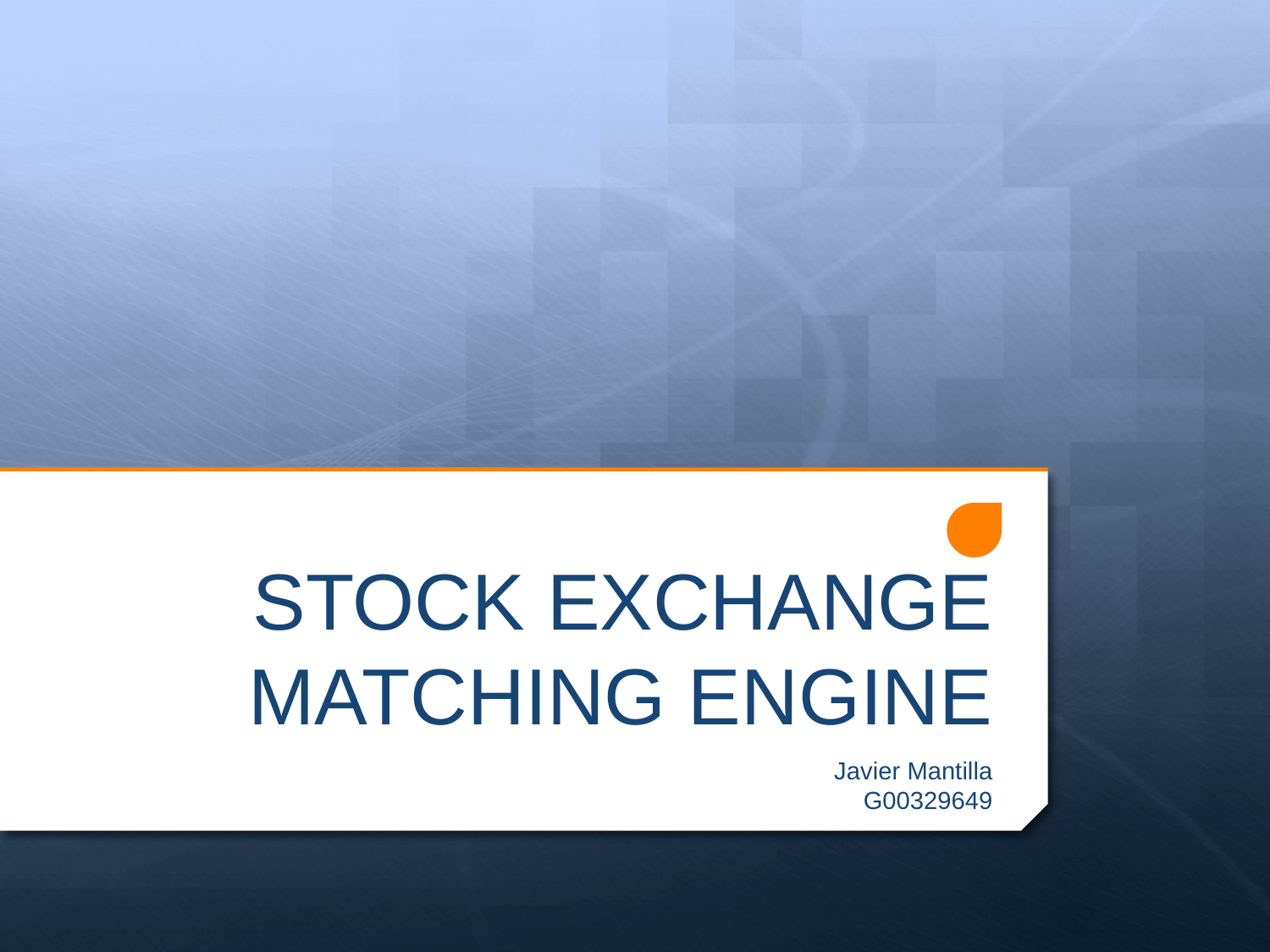

# STOCK EXCHANGE MATCHING ENGINE
Javier Mantilla
G00329649